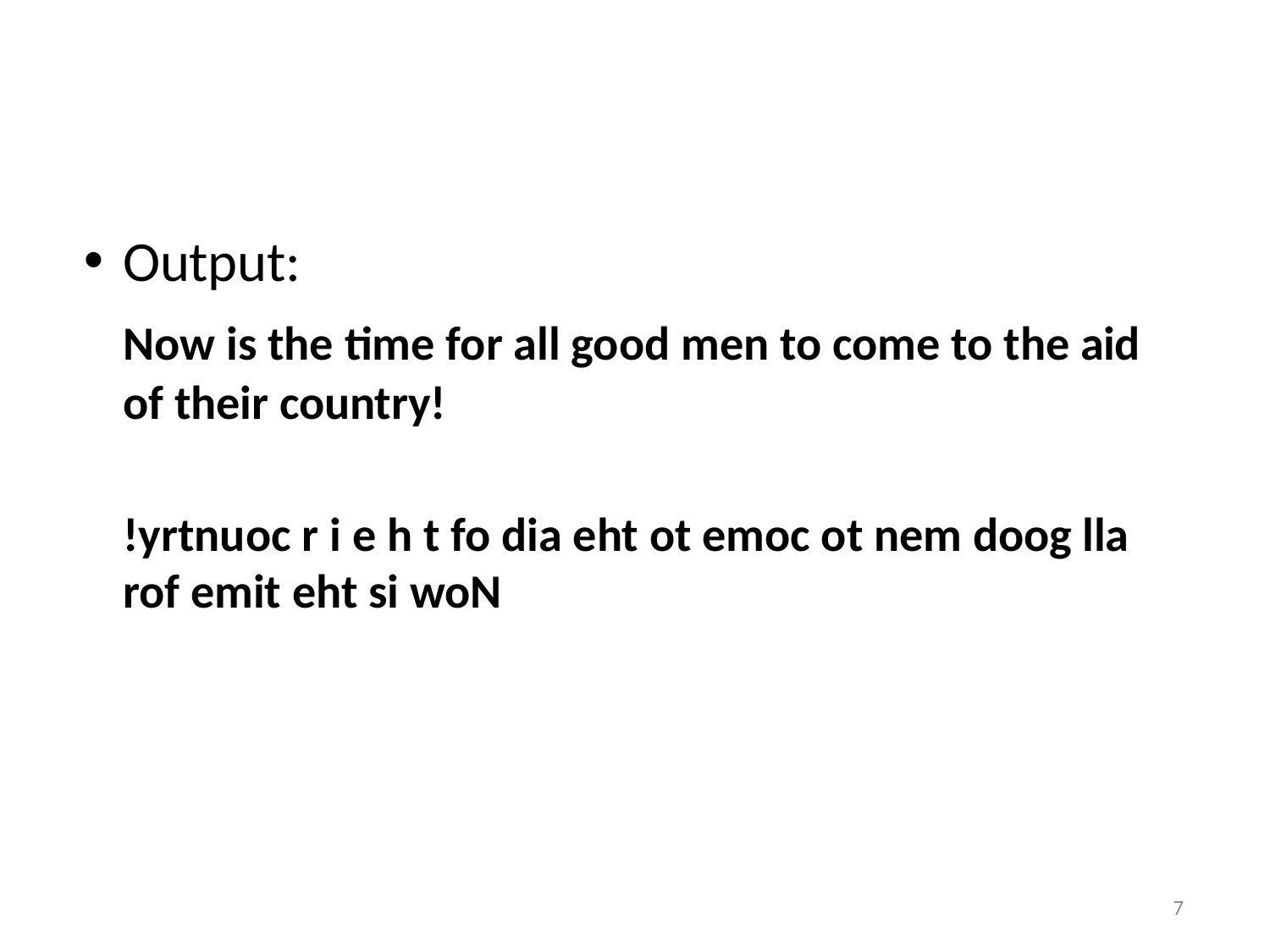

Output:
Now is the time for all good men to come to the aid of their country!

!yrtnuoc r i e h t fo dia eht ot emoc ot nem doog lla rof emit eht si woN
7